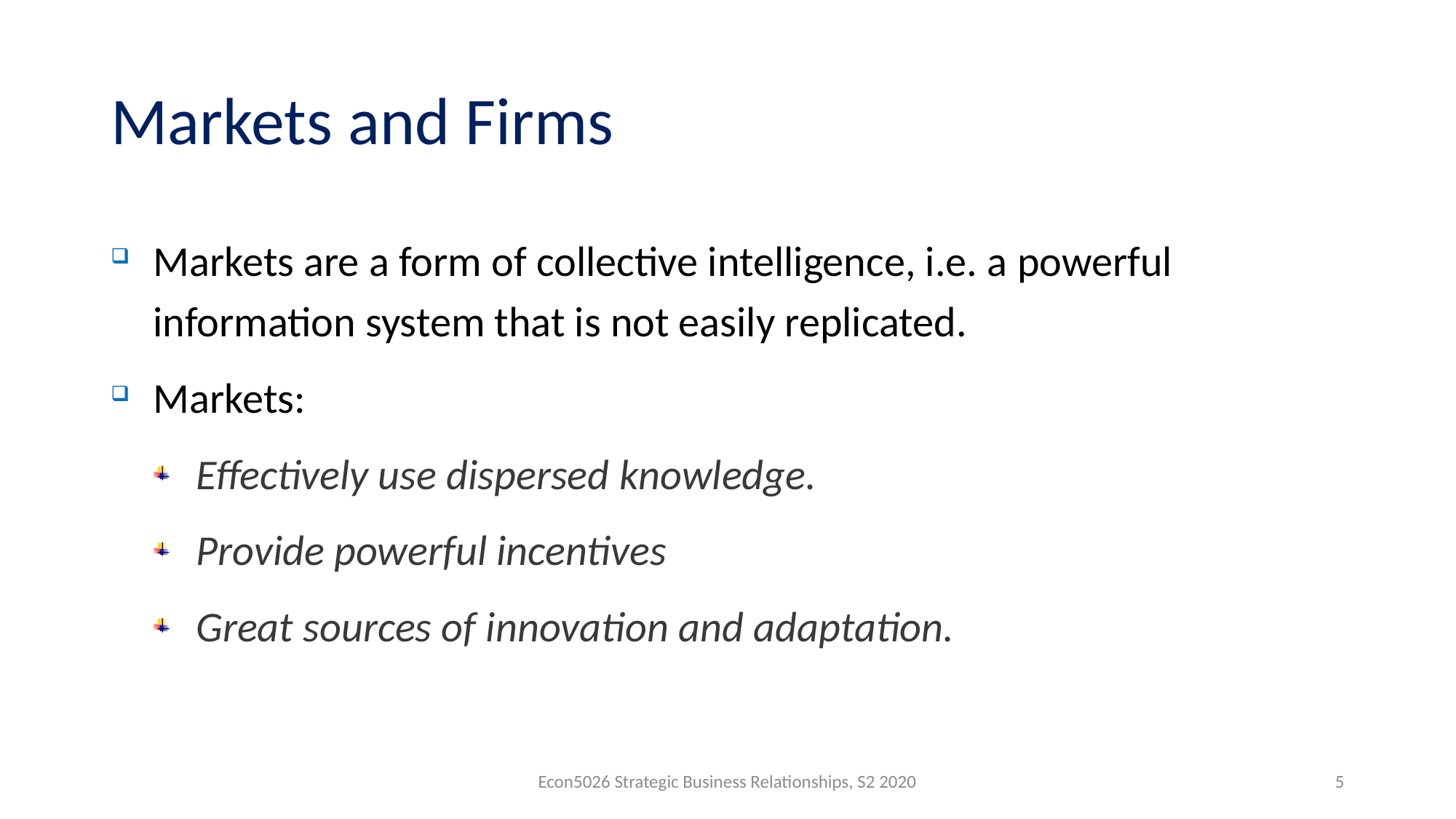

# Markets and Firms
Markets are a form of collective intelligence, i.e. a powerful information system that is not easily replicated.
Markets:
Effectively use dispersed knowledge.
Provide powerful incentives
Great sources of innovation and adaptation.

Econ5026 Strategic Business Relationships, S2 2020
5